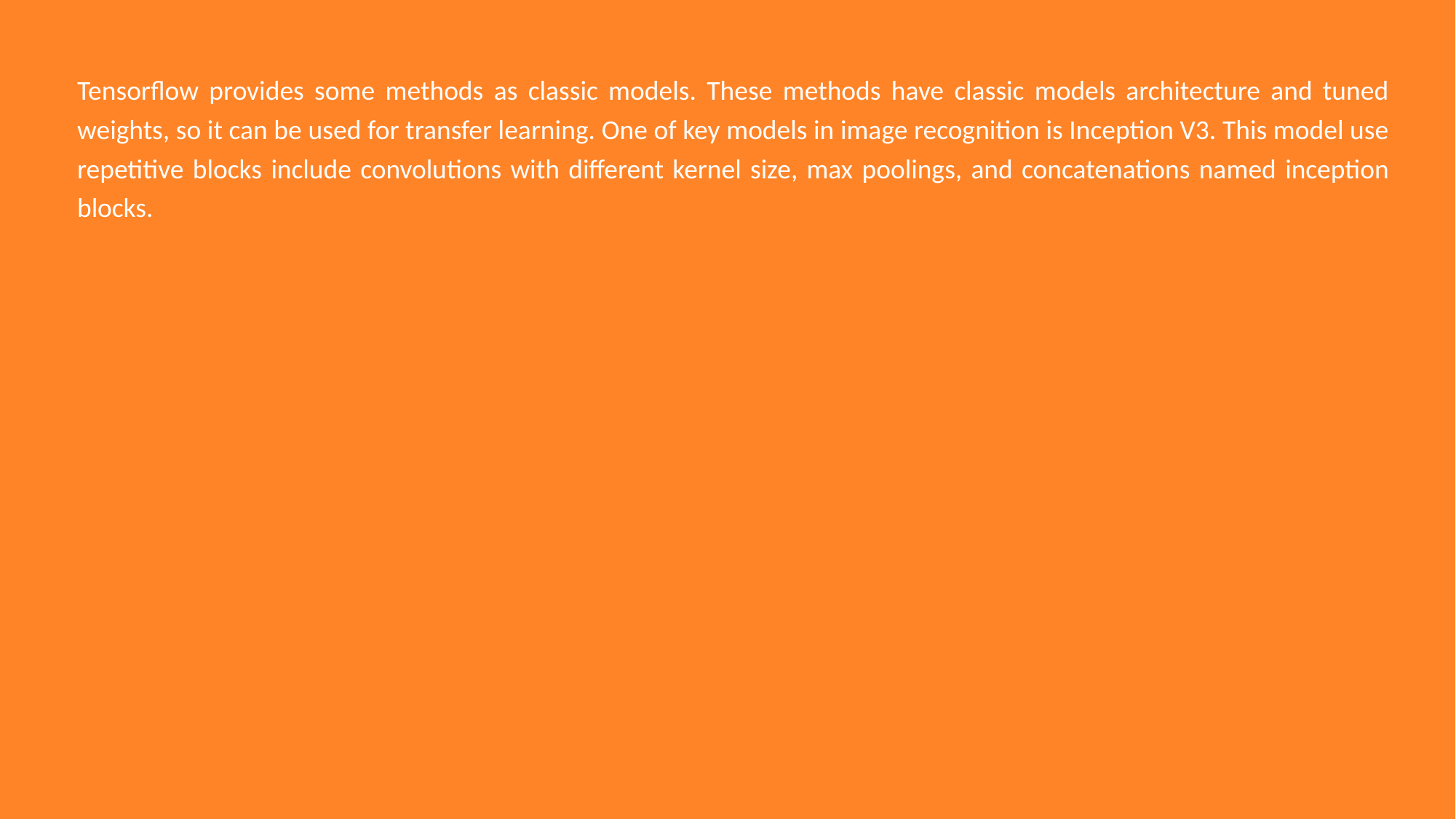

Tensorflow provides some methods as classic models. These methods have classic models architecture and tuned weights, so it can be used for transfer learning. One of key models in image recognition is Inception V3. This model use repetitive blocks include convolutions with different kernel size, max poolings, and concatenations named inception blocks.